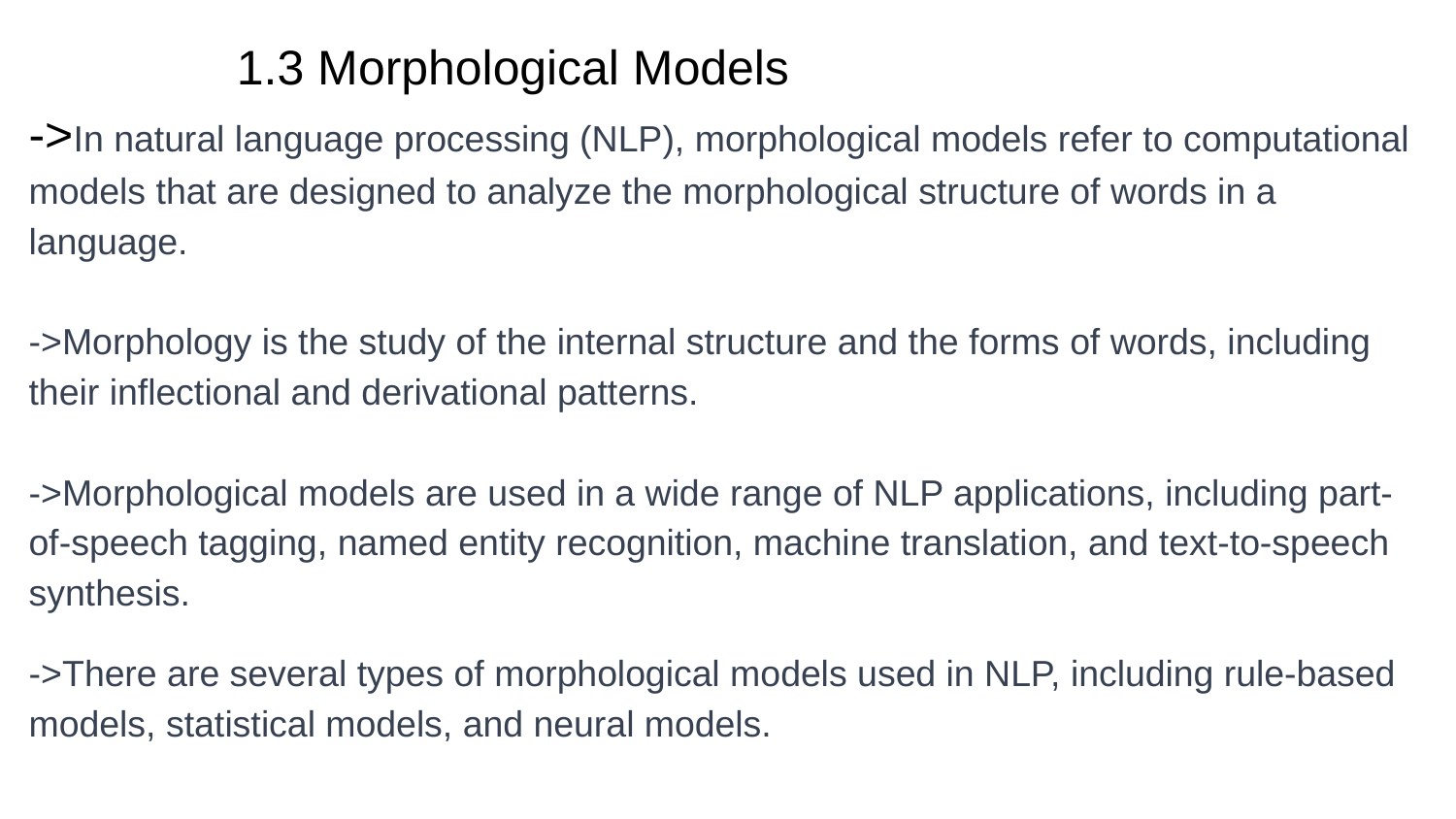

1.3 Morphological Models
->In natural language processing (NLP), morphological models refer to computational models that are designed to analyze the morphological structure of words in a language.

->Morphology is the study of the internal structure and the forms of words, including their inflectional and derivational patterns.

->Morphological models are used in a wide range of NLP applications, including part-of-speech tagging, named entity recognition, machine translation, and text-to-speech synthesis.
->There are several types of morphological models used in NLP, including rule-based models, statistical models, and neural models.